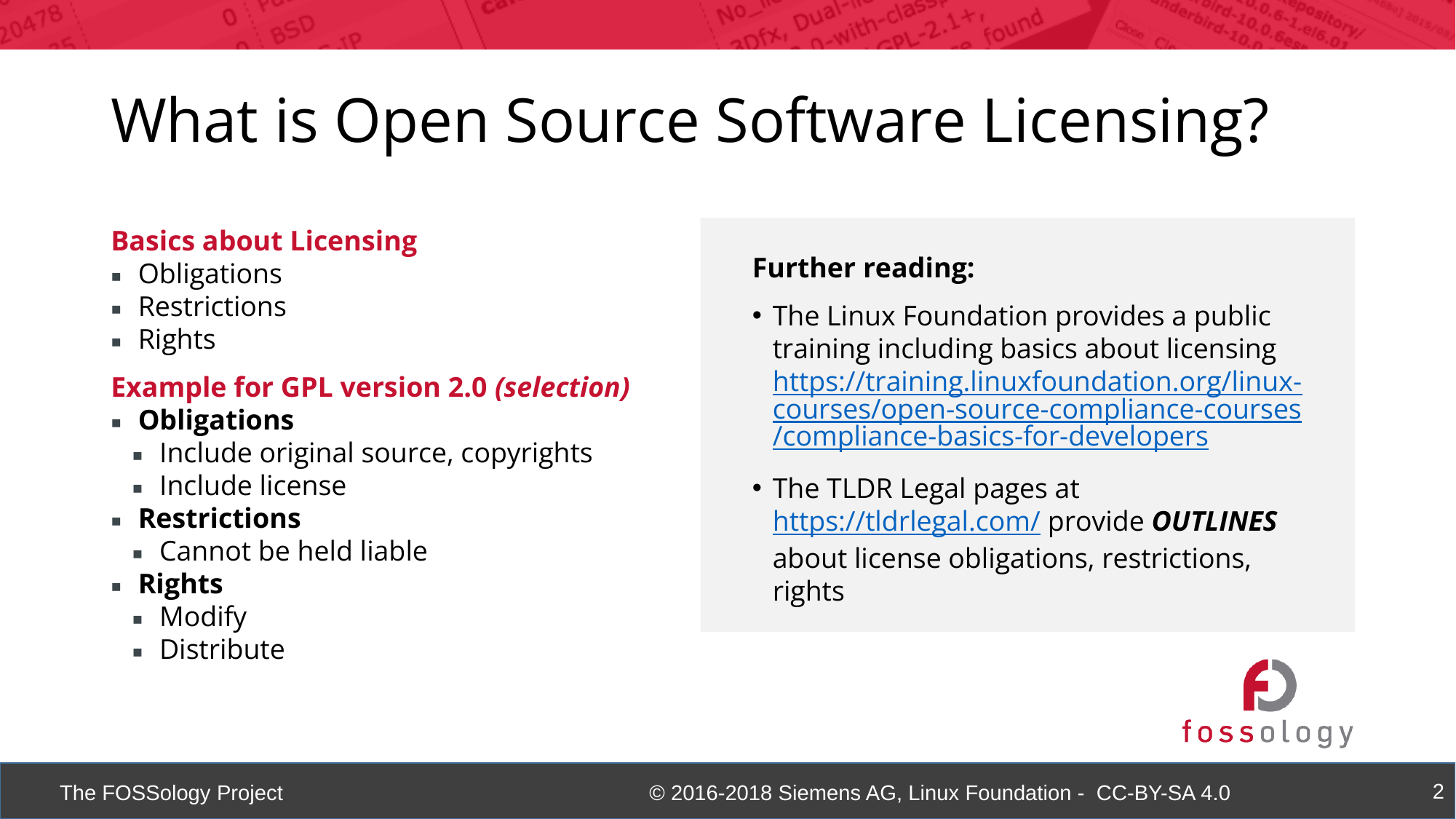

What is Open Source Software Licensing?
Basics about Licensing
Obligations
Restrictions
Rights
Example for GPL version 2.0 (selection)
Obligations
Include original source, copyrights
Include license
Restrictions
Cannot be held liable
Rights
Modify
Distribute

Further reading:
The Linux Foundation provides a public training including basics about licensing https://training.linuxfoundation.org/linux-courses/open-source-compliance-courses/compliance-basics-for-developers
The TLDR Legal pages at https://tldrlegal.com/ provide OUTLINES about license obligations, restrictions, rights